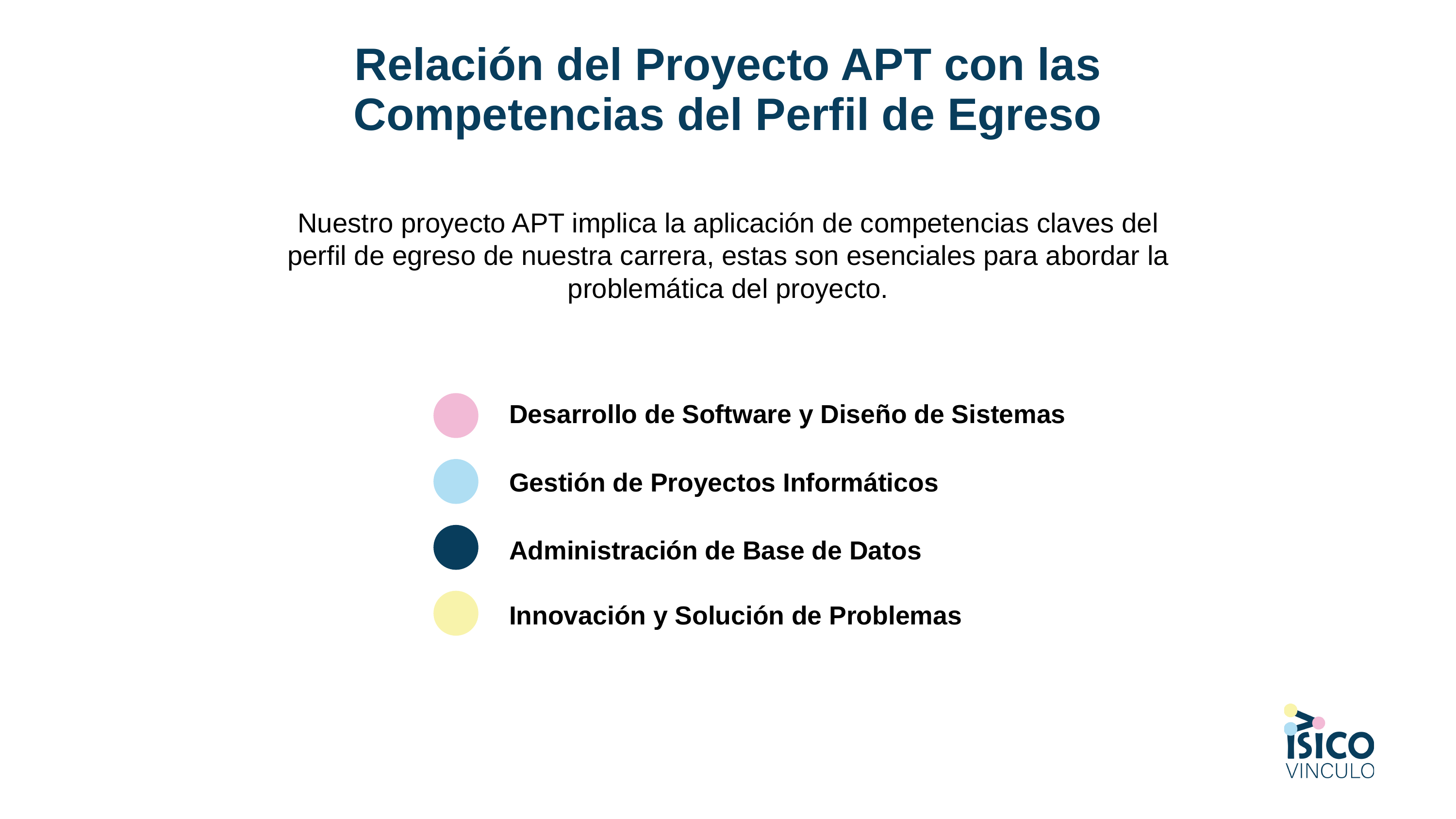

Relación del Proyecto APT con las Competencias del Perfil de Egreso
Nuestro proyecto APT implica la aplicación de competencias claves del perfil de egreso de nuestra carrera, estas son esenciales para abordar la problemática del proyecto.
Desarrollo de Software y Diseño de Sistemas

Gestión de Proyectos Informáticos

Administración de Base de Datos

Innovación y Solución de Problemas